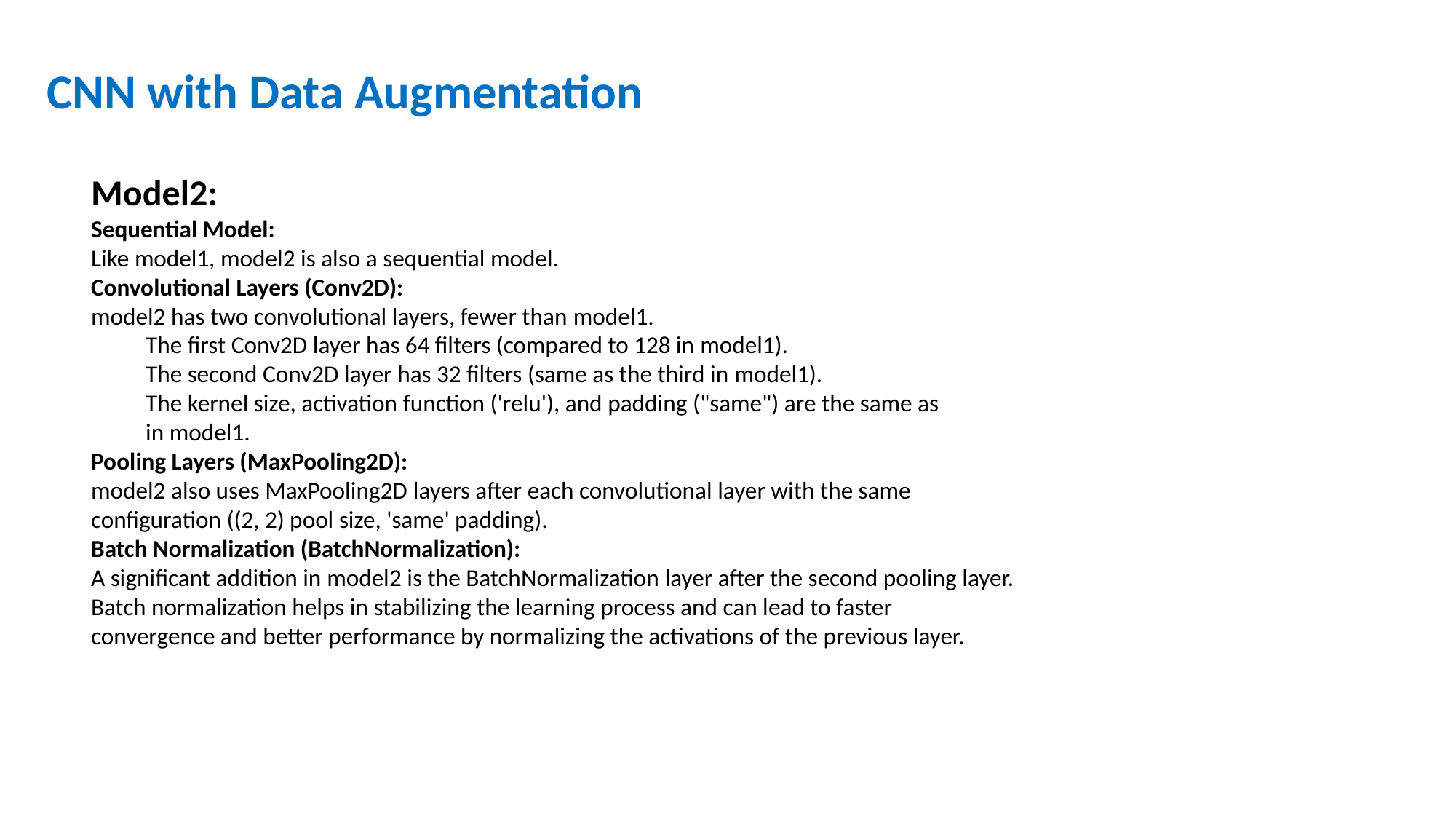

# CNN with Data Augmentation
Model2:
Sequential Model:
Like model1, model2 is also a sequential model.
Convolutional Layers (Conv2D):
model2 has two convolutional layers, fewer than model1.
The first Conv2D layer has 64 filters (compared to 128 in model1).
The second Conv2D layer has 32 filters (same as the third in model1).
The kernel size, activation function ('relu'), and padding ("same") are the same as in model1.
Pooling Layers (MaxPooling2D):
model2 also uses MaxPooling2D layers after each convolutional layer with the same configuration ((2, 2) pool size, 'same' padding).
Batch Normalization (BatchNormalization):
A significant addition in model2 is the BatchNormalization layer after the second pooling layer. Batch normalization helps in stabilizing the learning process and can lead to faster convergence and better performance by normalizing the activations of the previous layer.